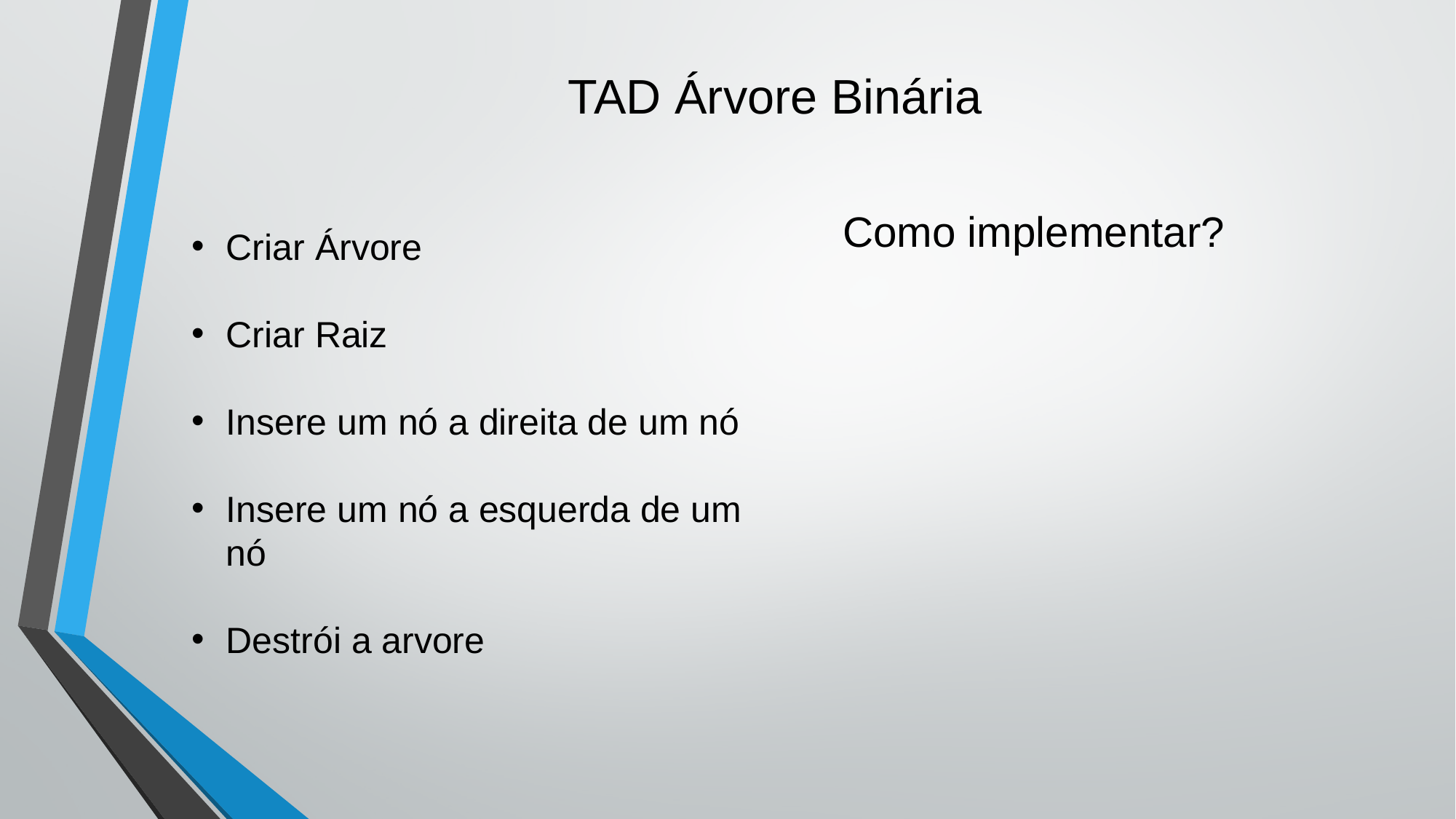

# TAD Árvore Binária
Como implementar?
Criar Árvore

Criar Raiz

Insere um nó a direita de um nó

Insere um nó a esquerda de um nó

Destrói a arvore